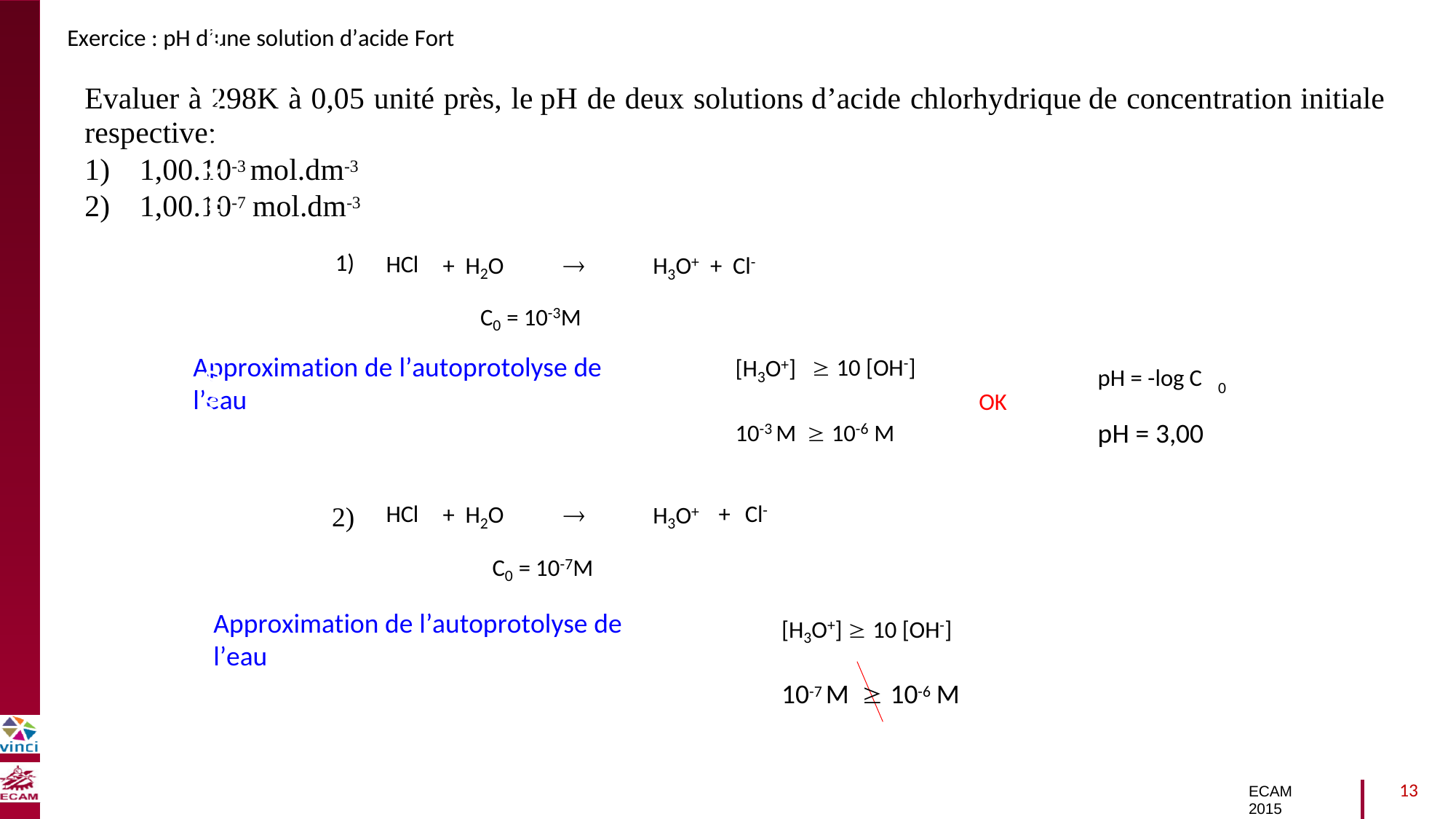

Exercice : pH d’une solution d’acide Fort
Evaluer à 298K à 0,05 unité près, le
respective:
1)   1,00.10-3 mol.dm-3
2)   1,00.10-7 mol.dm-3
pH de deux solutions
d’acide chlorhydrique
de
concentration
initiale
B2040-Chimie du vivant et environnement
→
H3O+   +  Cl-
1)
HCl
+  H2O
C0 = 10-3M
Approximation de l’autoprotolyse de l’eau
≥ 10 [OH-]
[H3O+]
pH = -log C
pH = 3,00
0
OK
10-3 M  ≥ 10-6 M
→
H3O+
Cl-
HCl
+  H2O
+
2)
C0 = 10-7M
Approximation de l’autoprotolyse de l’eau
[H3O+] ≥ 10 [OH-]
10-7 M  ≥ 10-6 M

13
ECAM 2015